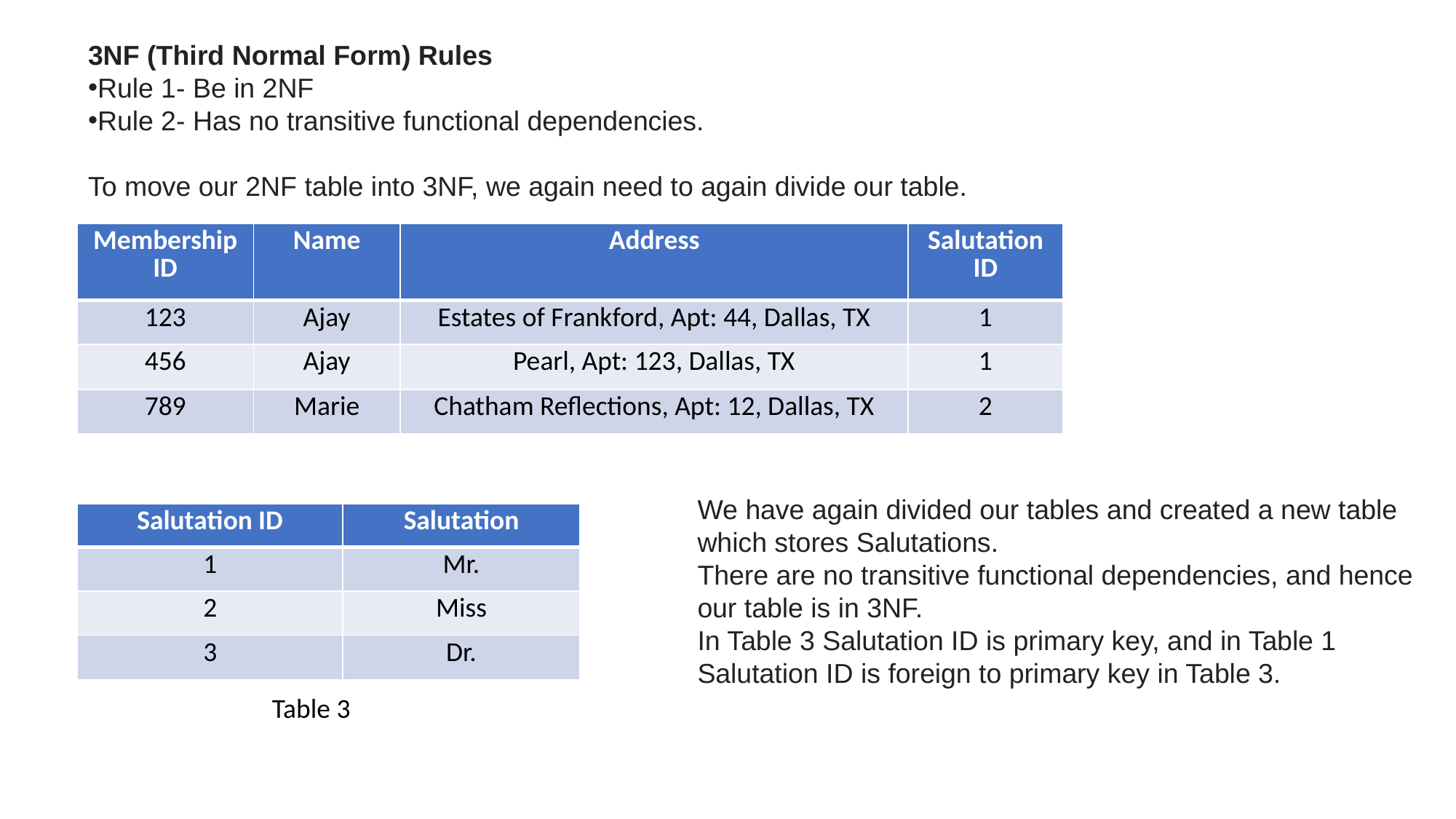

3NF (Third Normal Form) Rules
Rule 1- Be in 2NF
Rule 2- Has no transitive functional dependencies.

To move our 2NF table into 3NF, we again need to again divide our table.
| Membership ID | Name | Address | Salutation ID |
| --- | --- | --- | --- |
| 123 | Ajay | Estates of Frankford, Apt: 44, Dallas, TX | 1 |
| 456 | Ajay | Pearl, Apt: 123, Dallas, TX | 1 |
| 789 | Marie | Chatham Reflections, Apt: 12, Dallas, TX | 2 |
We have again divided our tables and created a new table which stores Salutations.
There are no transitive functional dependencies, and hence our table is in 3NF.
In Table 3 Salutation ID is primary key, and in Table 1 Salutation ID is foreign to primary key in Table 3.
| Salutation ID | Salutation |
| --- | --- |
| 1 | Mr. |
| 2 | Miss |
| 3 | Dr. |
Table 3